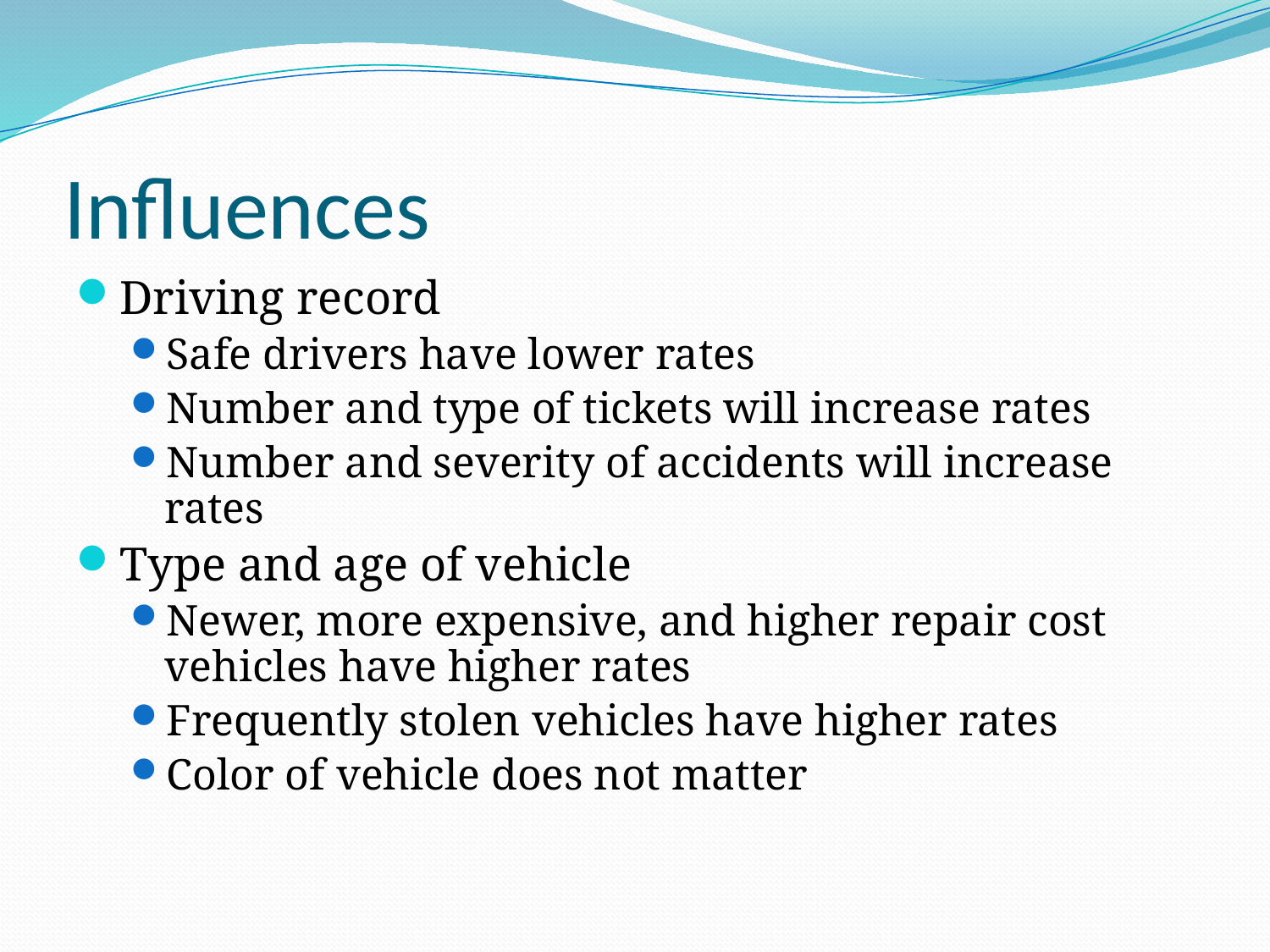

# Influences
Driving record
Safe drivers have lower rates
Number and type of tickets will increase rates
Number and severity of accidents will increase rates
Type and age of vehicle
Newer, more expensive, and higher repair cost vehicles have higher rates
Frequently stolen vehicles have higher rates
Color of vehicle does not matter